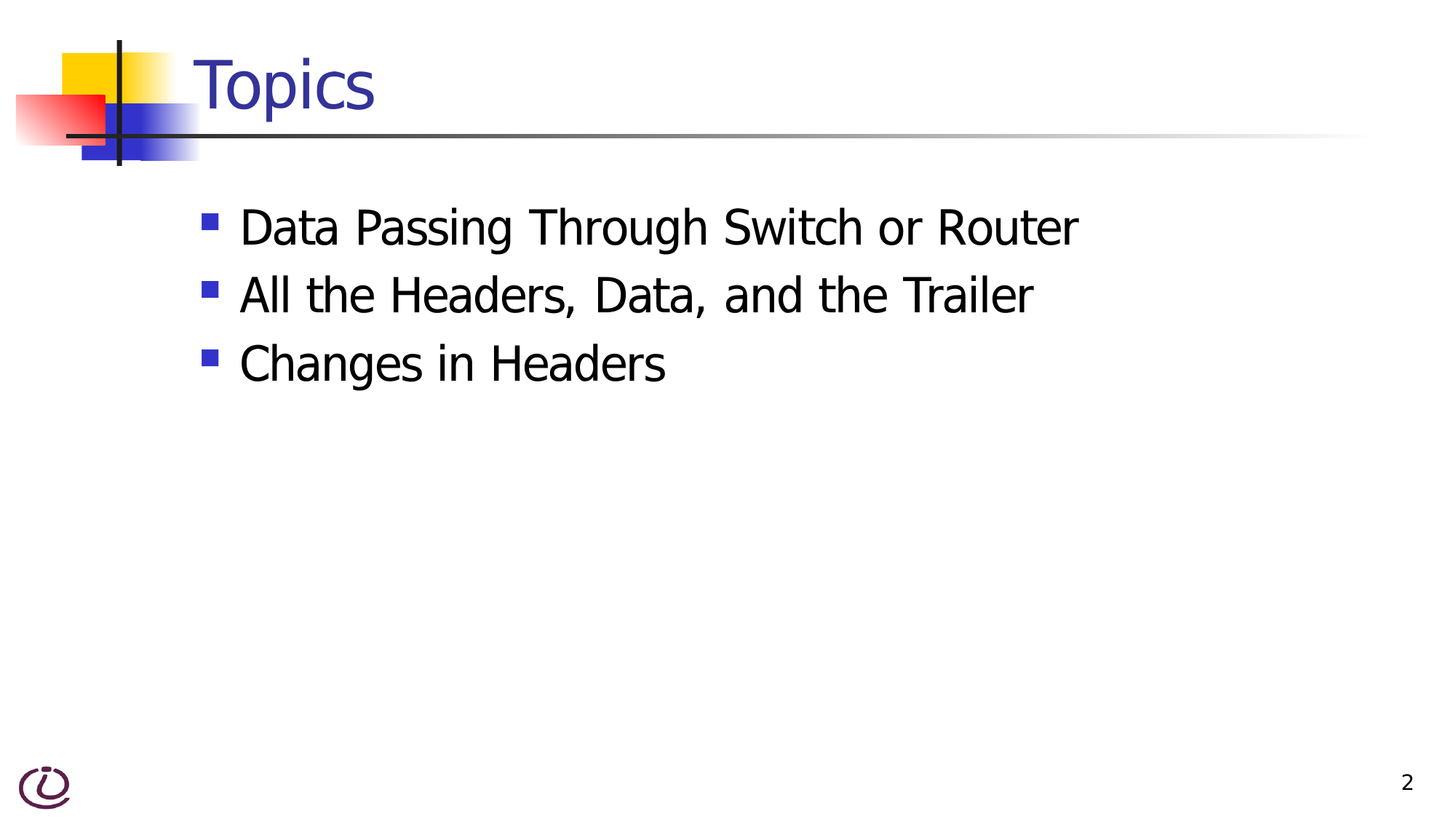

# Topics
Data Passing Through Switch or Router
All the Headers, Data, and the Trailer
Changes in Headers
2